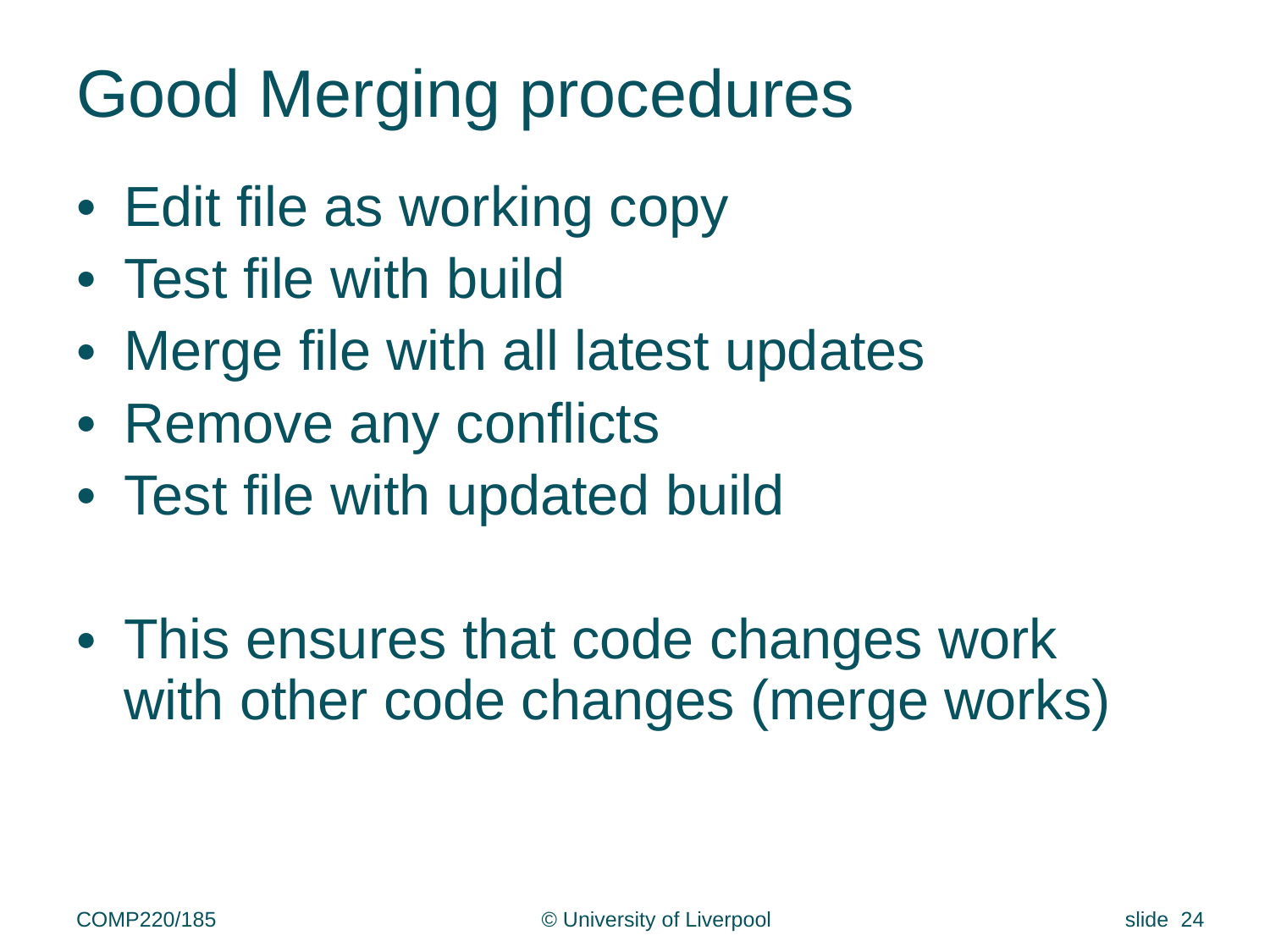

# Good Merging procedures
Edit file as working copy
Test file with build
Merge file with all latest updates
Remove any conflicts
Test file with updated build

This ensures that code changes work with other code changes (merge works)
COMP220/185
© University of Liverpool
slide  24